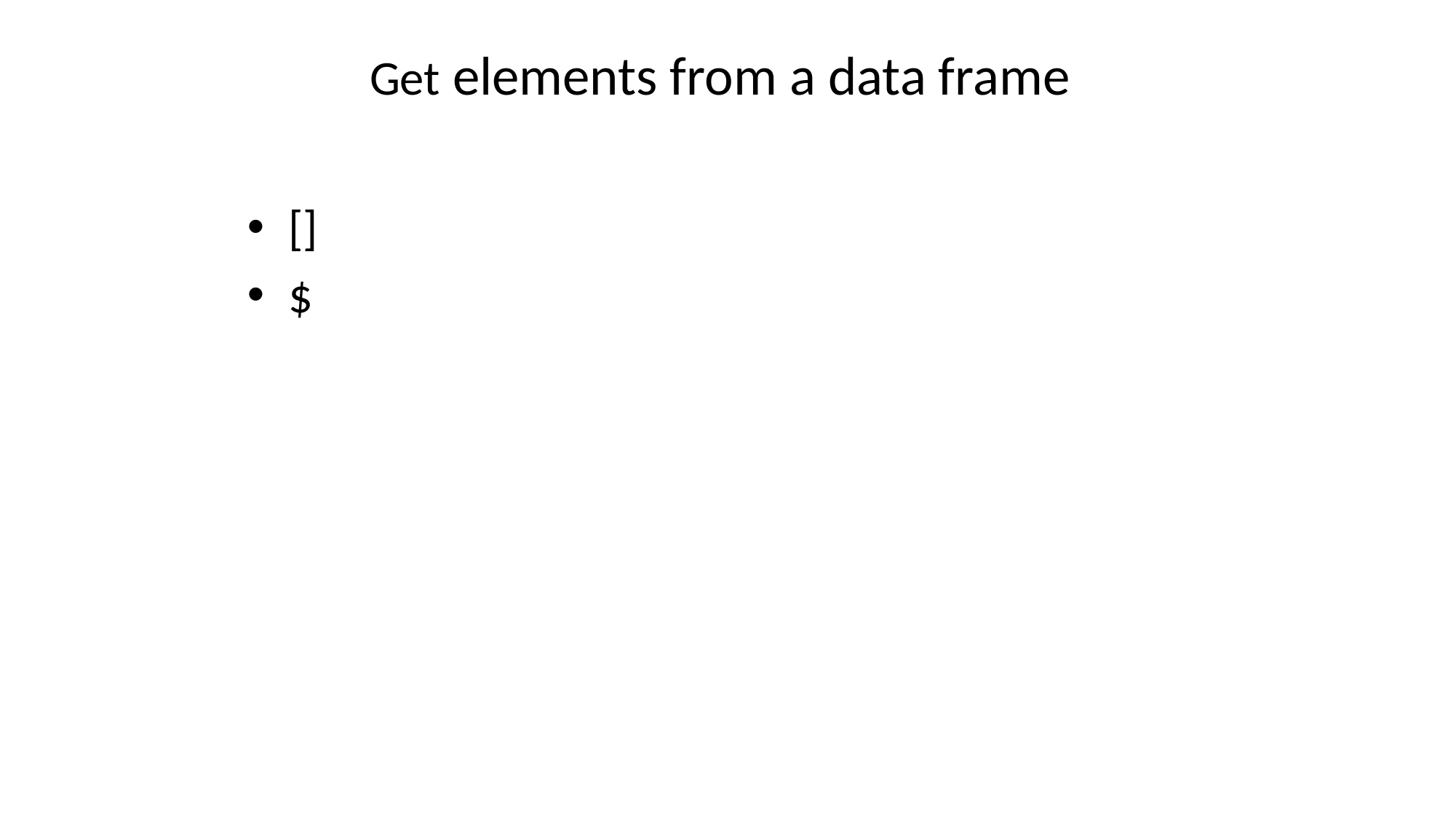

# Get elements from a data frame
[]
$